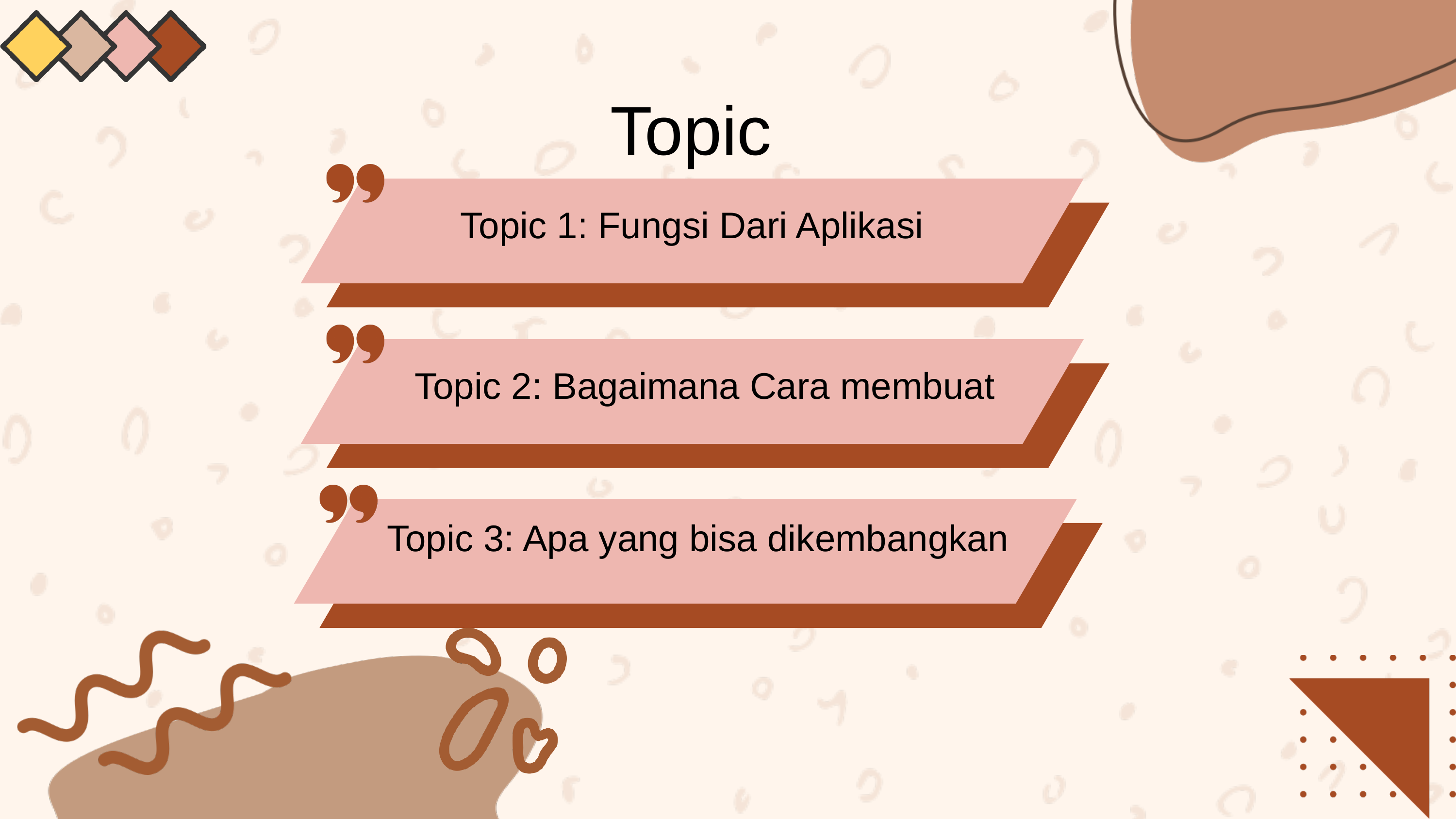

Topic

Topic 1: Fungsi Dari Aplikasi

Topic 2: Bagaimana Cara membuat

Topic 3: Apa yang bisa dikembangkan